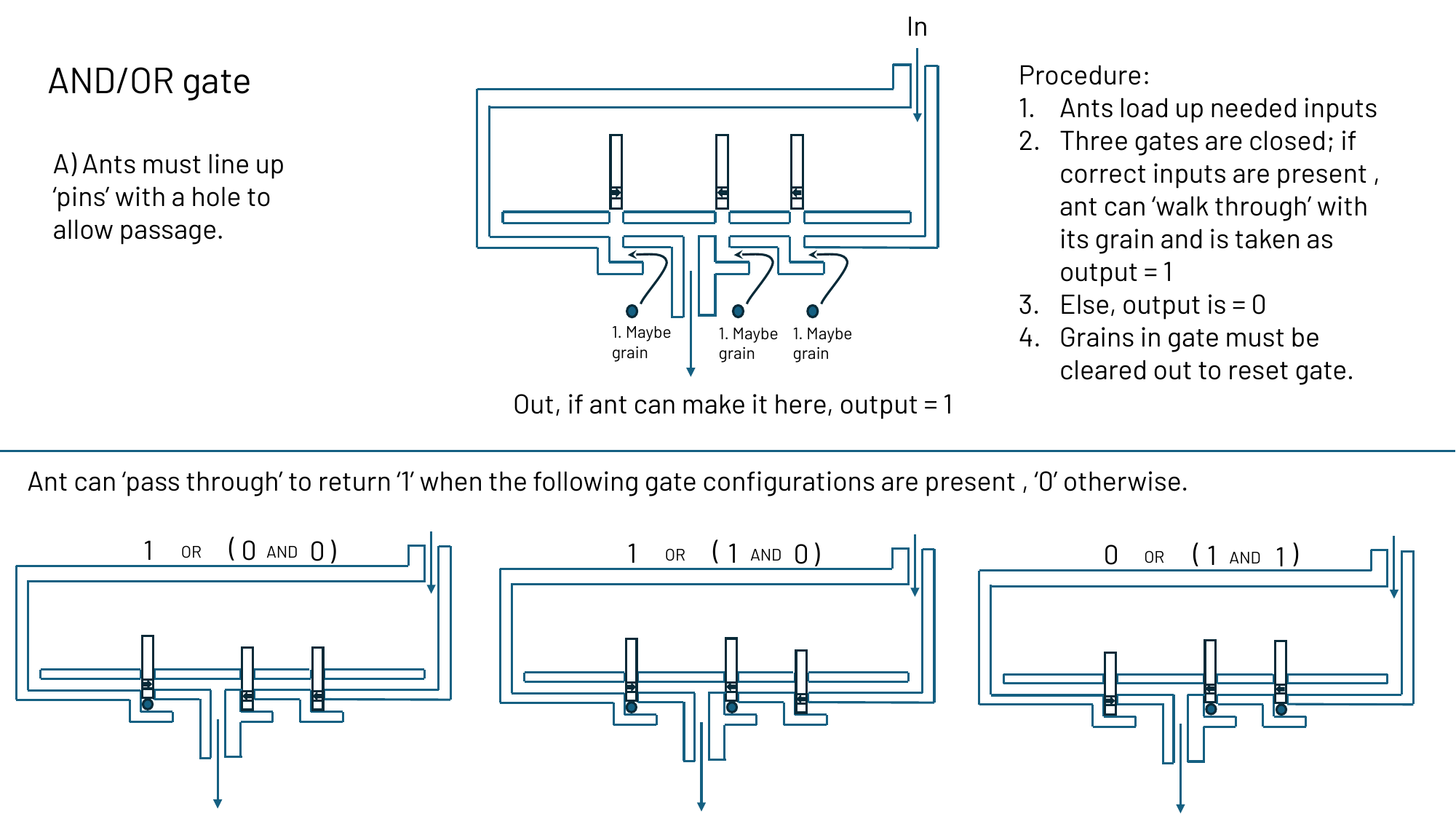

In

1. Maybe
grain
1. Maybe
grain
1. Maybe
grain
Out, if ant can make it here, output = 1
AND/OR gate
Procedure:
Ants load up needed inputs
Three gates are closed; if correct inputs are present , ant can ‘walk through’ with its grain and is taken as output = 1
Else, output is = 0
Grains in gate must be cleared out to reset gate.
A) Ants must line up ‘pins’ with a hole to allow passage.
Ant can ‘pass through’ to return ‘1’ when the following gate configurations are present , ‘0’ otherwise.
(
1
0
(
0
)
1
1
(

)
0
)
0
1
1

OR
AND

OR
AND
OR
AND